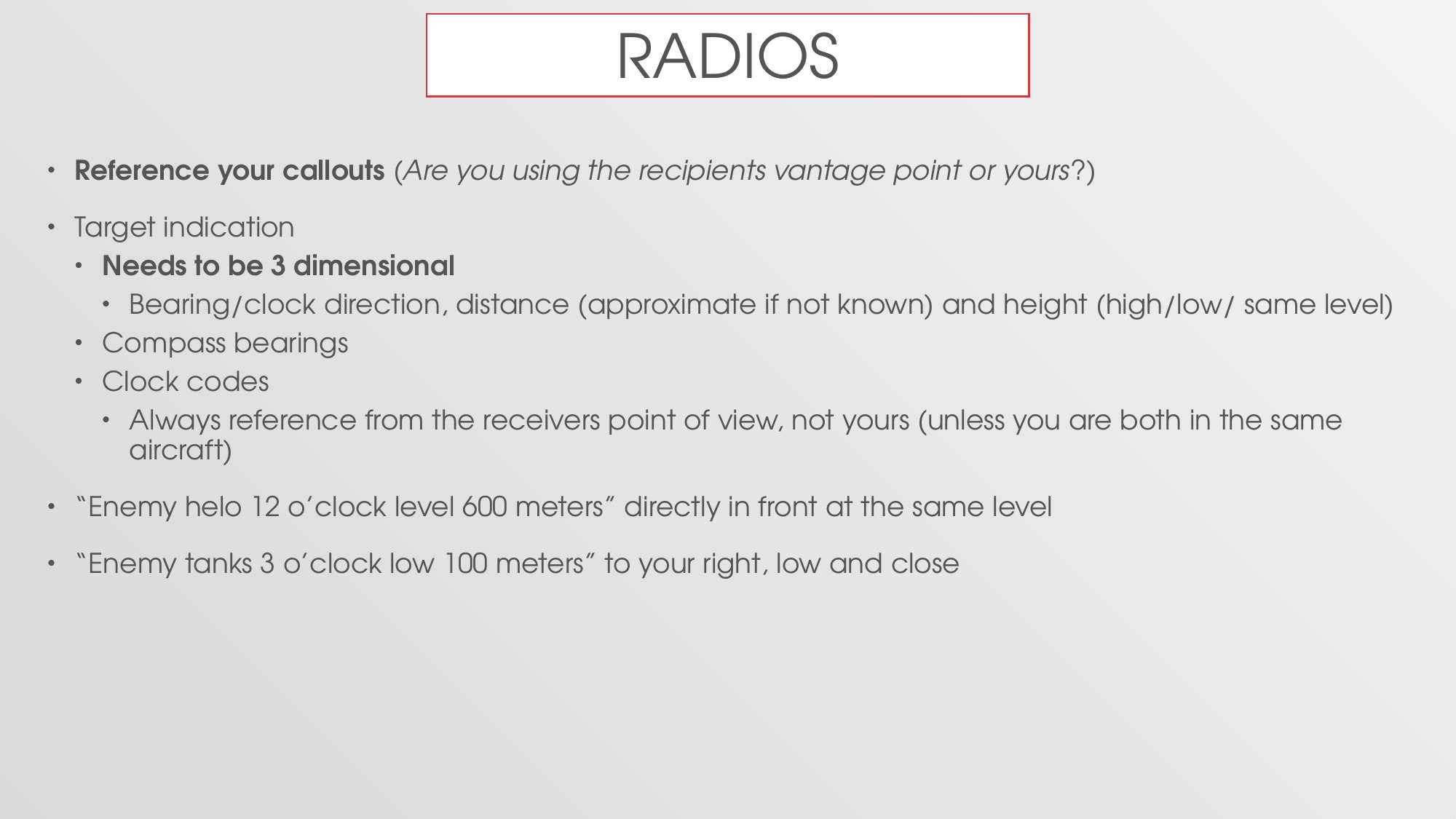

# radios
Reference your callouts (Are you using the recipients vantage point or yours?)
Target indication
Needs to be 3 dimensional
Bearing/clock direction, distance (approximate if not known) and height (high/low/ same level)
Compass bearings
Clock codes
Always reference from the receivers point of view, not yours (unless you are both in the same aircraft)
“Enemy helo 12 o’clock level 600 meters” directly in front at the same level
“Enemy tanks 3 o’clock low 100 meters” to your right, low and close